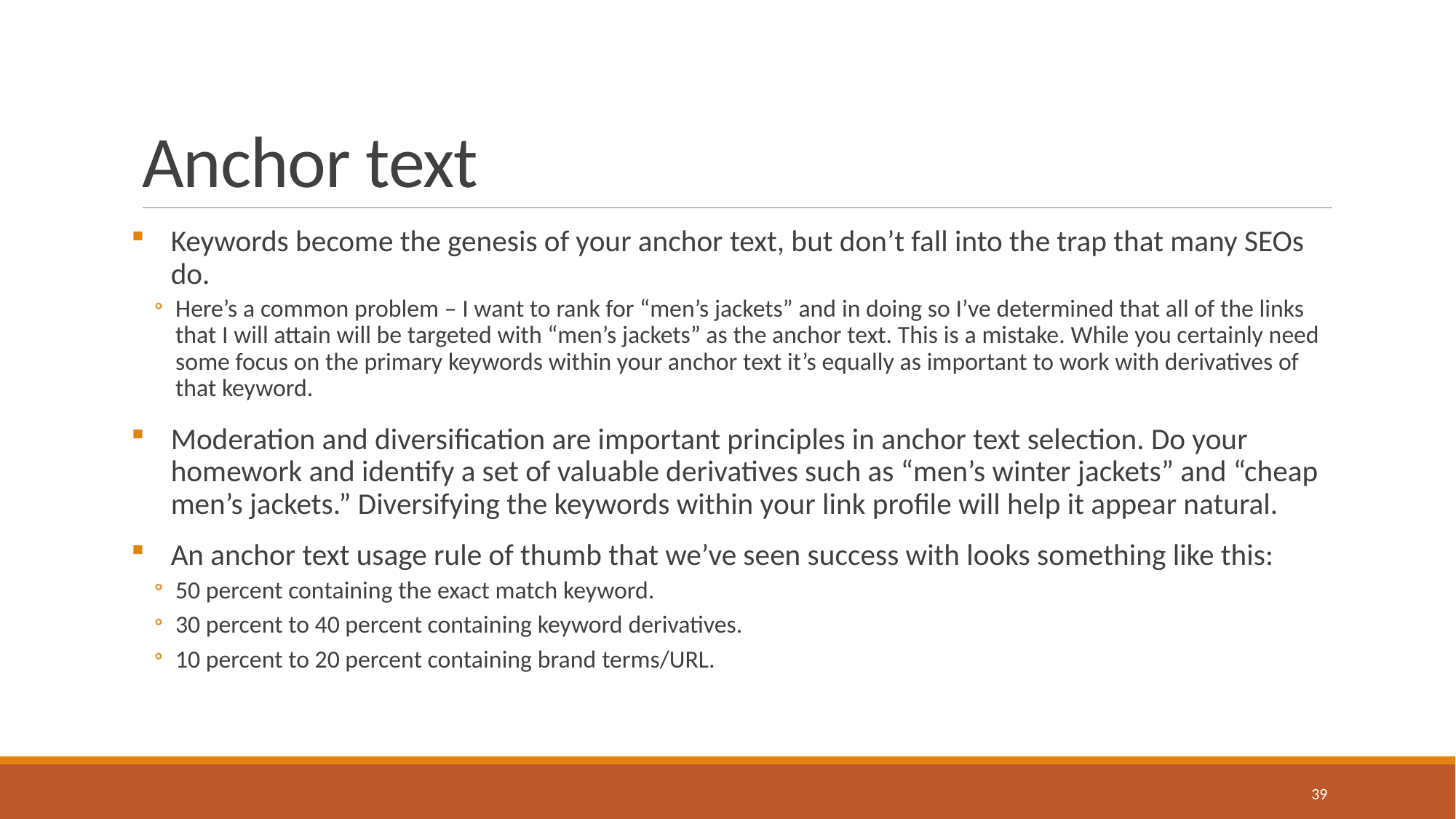

# Anchor text
Keywords become the genesis of your anchor text, but don’t fall into the trap that many SEOs do.
Here’s a common problem – I want to rank for “men’s jackets” and in doing so I’ve determined that all of the links that I will attain will be targeted with “men’s jackets” as the anchor text. This is a mistake. While you certainly need some focus on the primary keywords within your anchor text it’s equally as important to work with derivatives of that keyword.
Moderation and diversification are important principles in anchor text selection. Do your homework and identify a set of valuable derivatives such as “men’s winter jackets” and “cheap men’s jackets.” Diversifying the keywords within your link profile will help it appear natural.
An anchor text usage rule of thumb that we’ve seen success with looks something like this:
50 percent containing the exact match keyword.
30 percent to 40 percent containing keyword derivatives.
10 percent to 20 percent containing brand terms/URL.

39